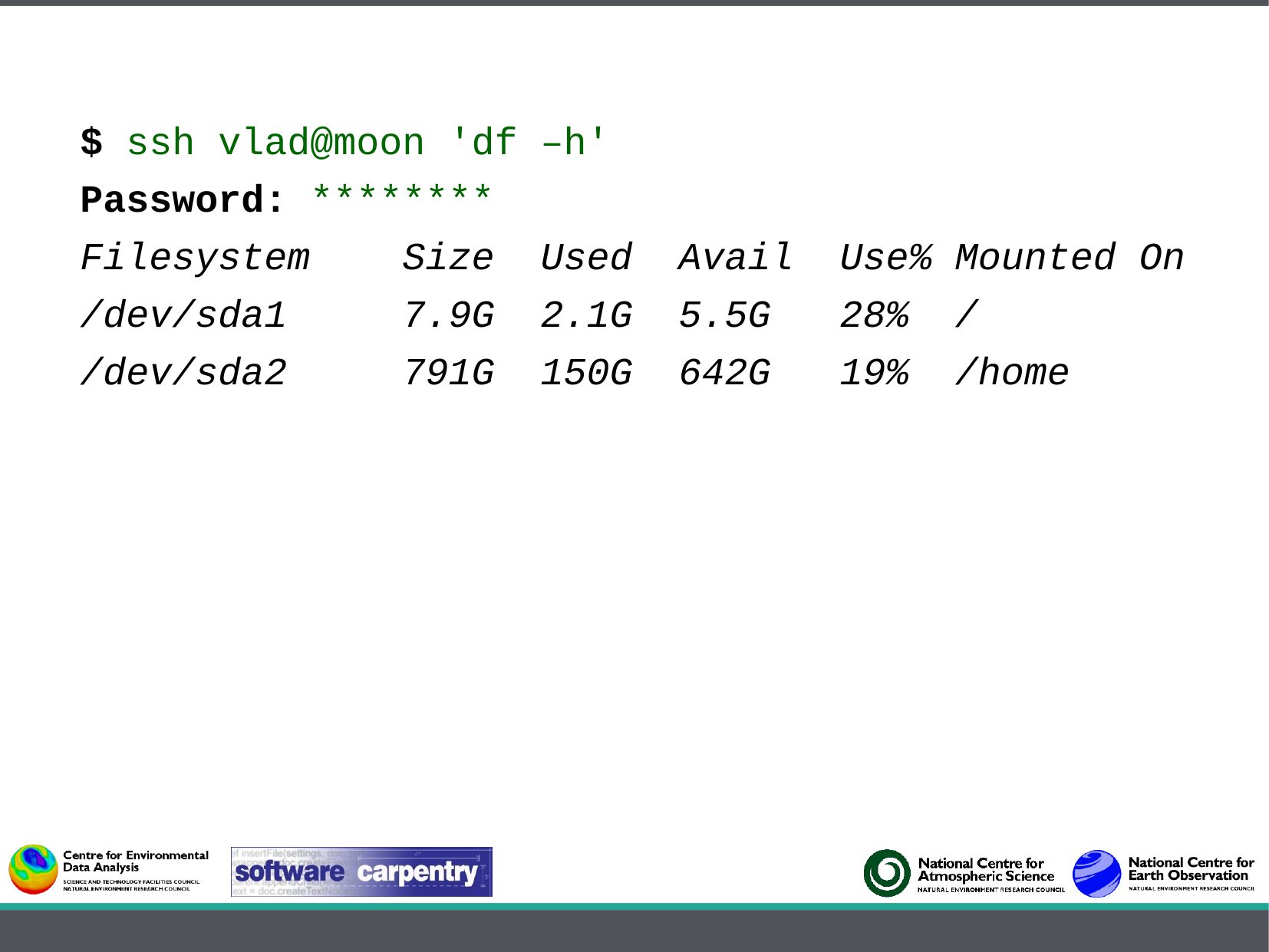

$ ssh vlad@moon 'df –h'
Password: ********
Filesystem    Size  Used  Avail  Use% Mounted On
/dev/sda1     7.9G  2.1G  5.5G   28%  /
/dev/sda2     791G  150G  642G   19%  /home